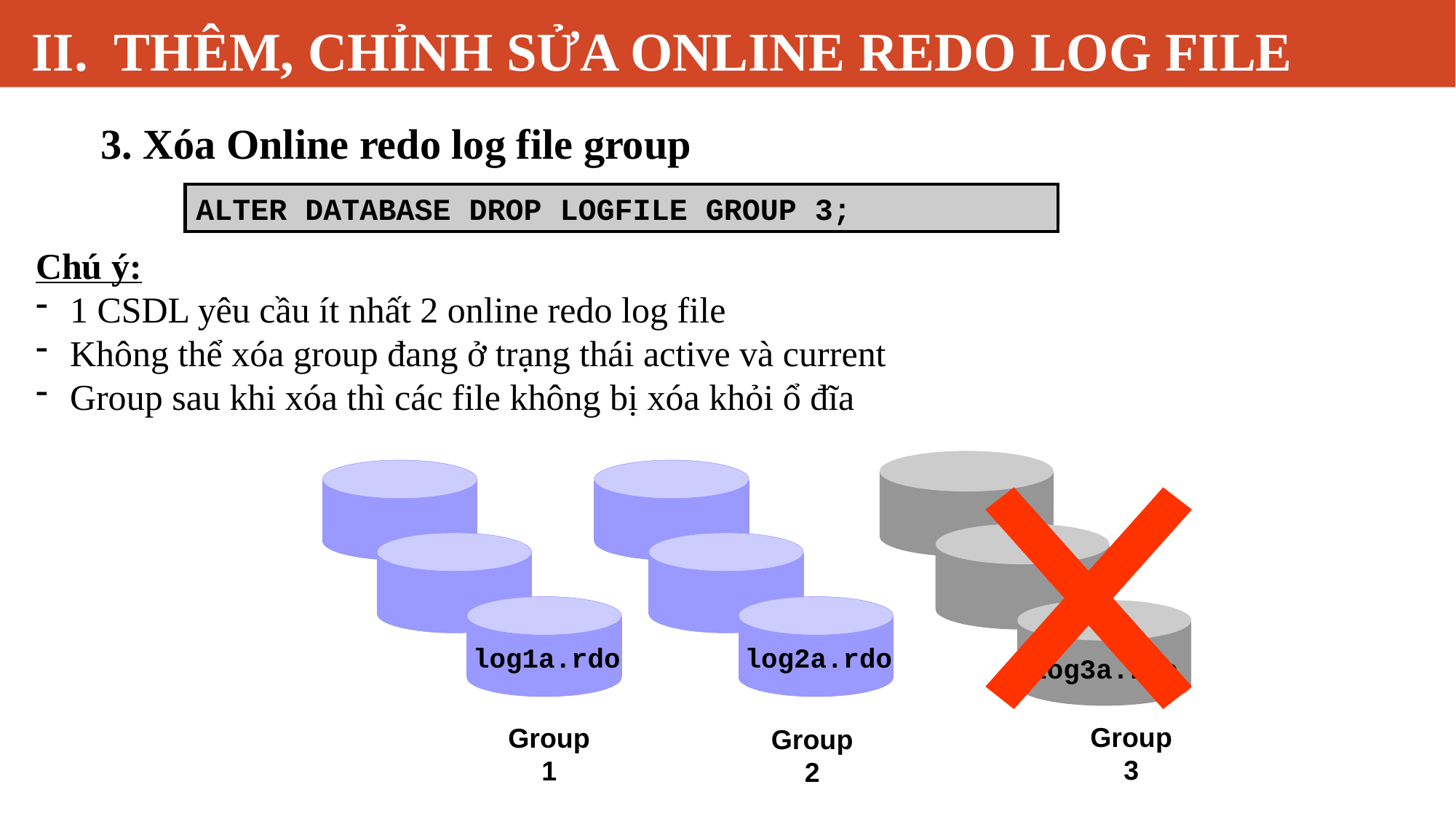

# II.  THÊM, CHỈNH SỬA ONLINE REDO LOG FILE
3. Xóa Online redo log file group
ALTER DATABASE DROP LOGFILE GROUP 3;
Chú ý:
1 CSDL yêu cầu ít nhất 2 online redo log file
Không thể xóa group đang ở trạng thái active và current
Group sau khi xóa thì các file không bị xóa khỏi ổ đĩa

log1a.rdo

log2a.rdo

log3a.rdo
Group 3
Group 1
Group 2